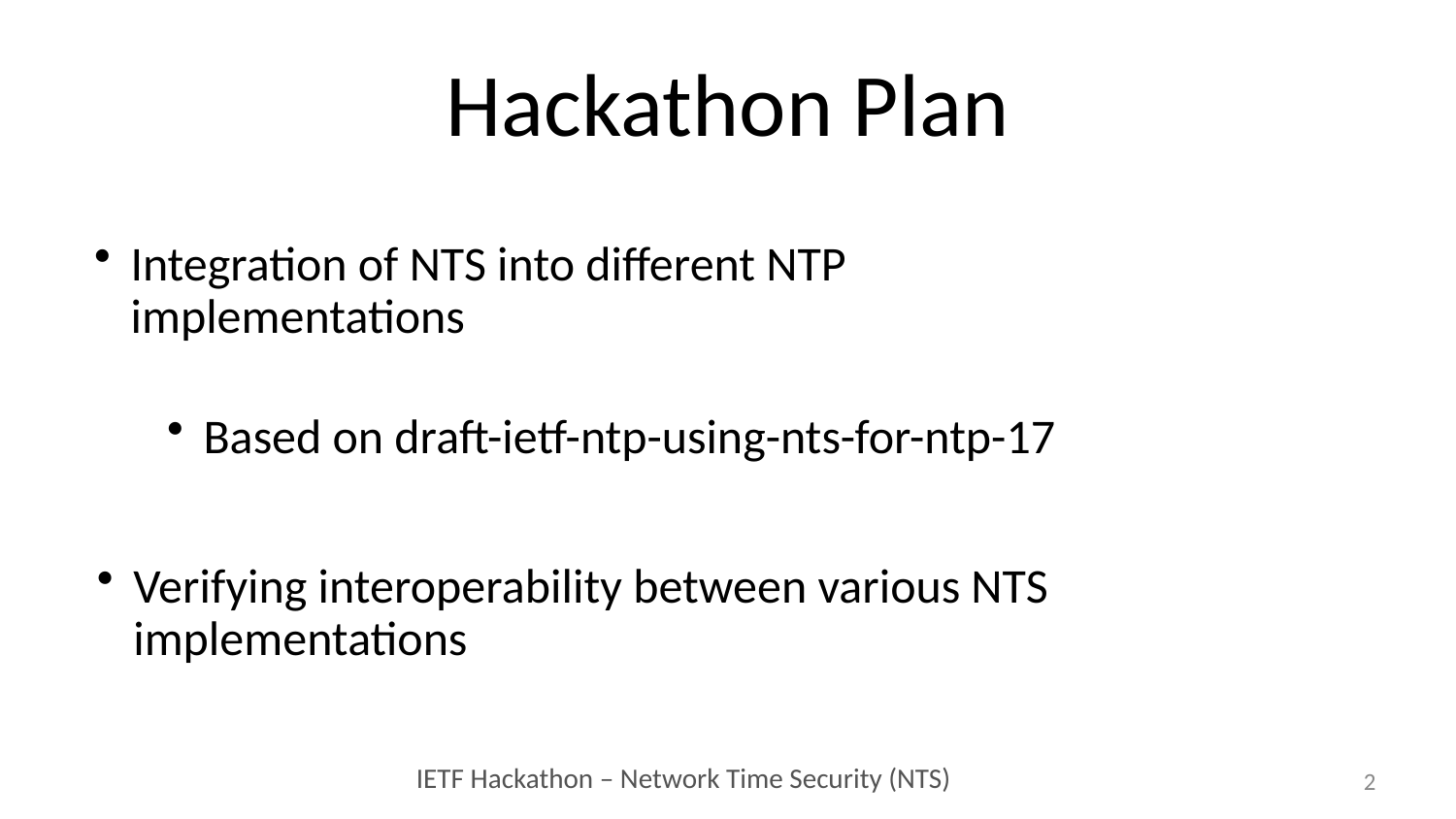

# Hackathon Plan
Integration of NTS into different NTP implementations
Based on draft-ietf-ntp-using-nts-for-ntp-17

Verifying interoperability between various NTS implementations
2